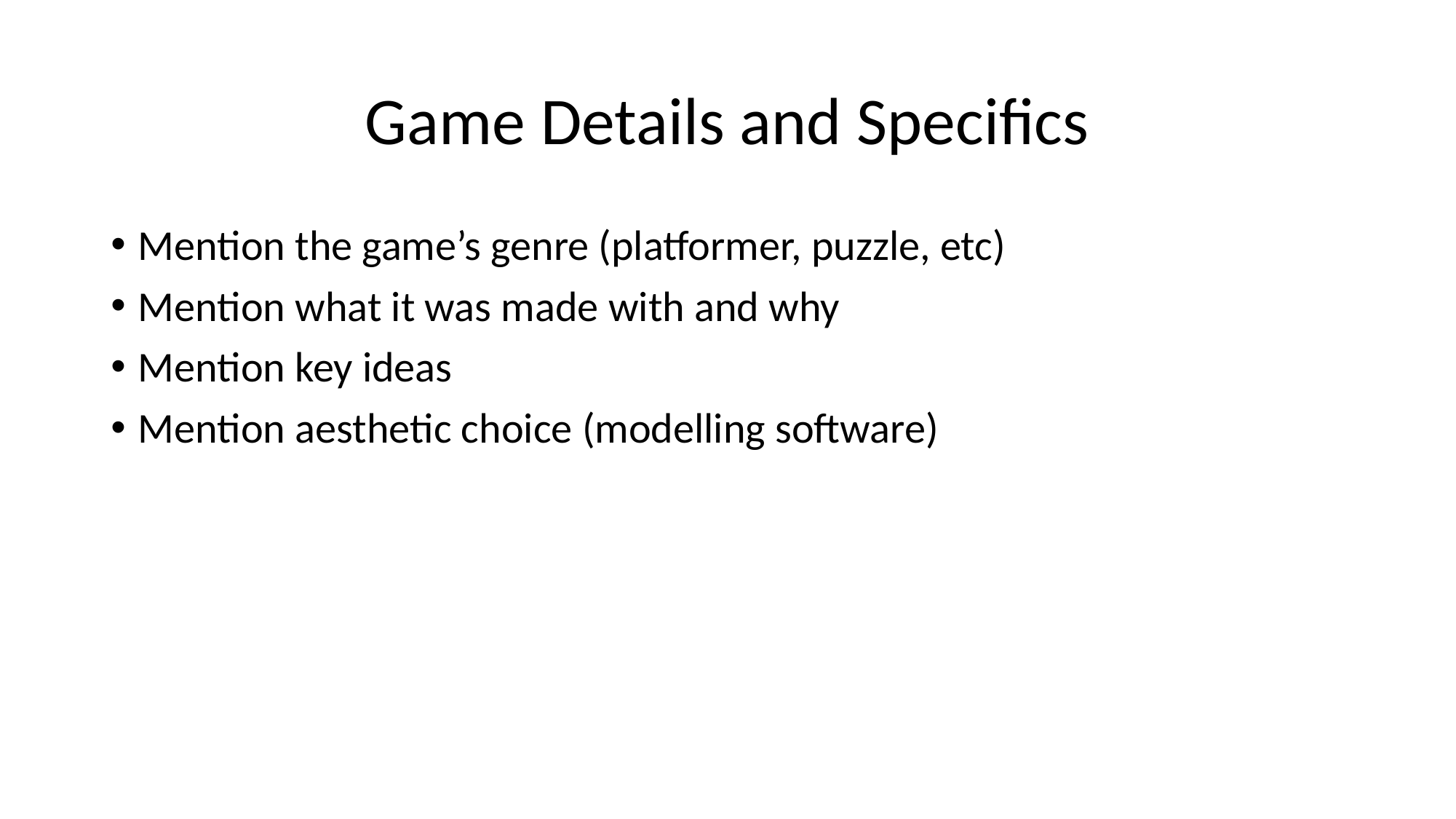

# Game Details and Specifics
Mention the game’s genre (platformer, puzzle, etc)
Mention what it was made with and why
Mention key ideas
Mention aesthetic choice (modelling software)